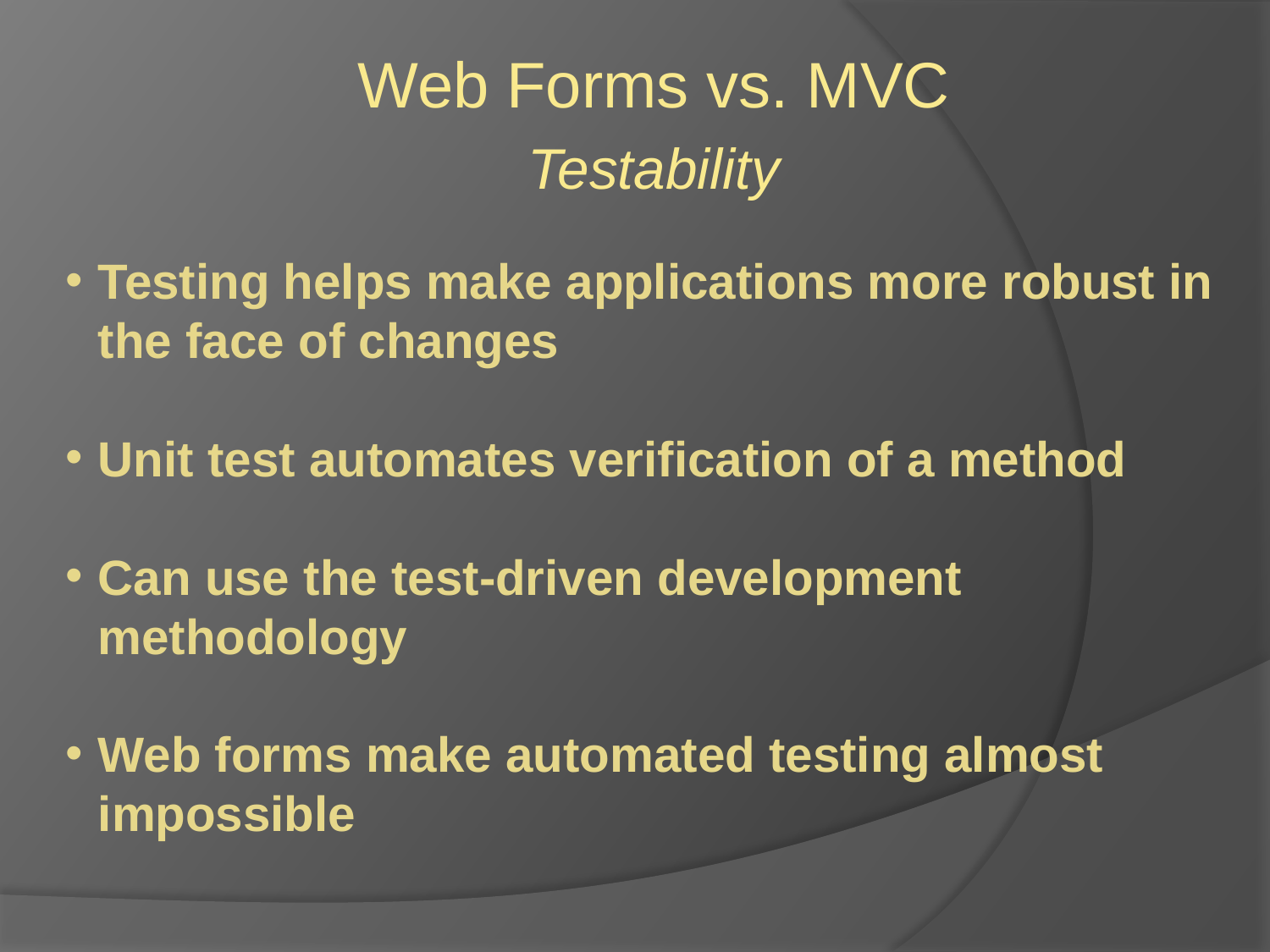

Web Forms vs. MVC
Testability
Testing helps make applications more robust in the face of changes

Unit test automates verification of a method

Can use the test-driven development methodology

Web forms make automated testing almost impossible